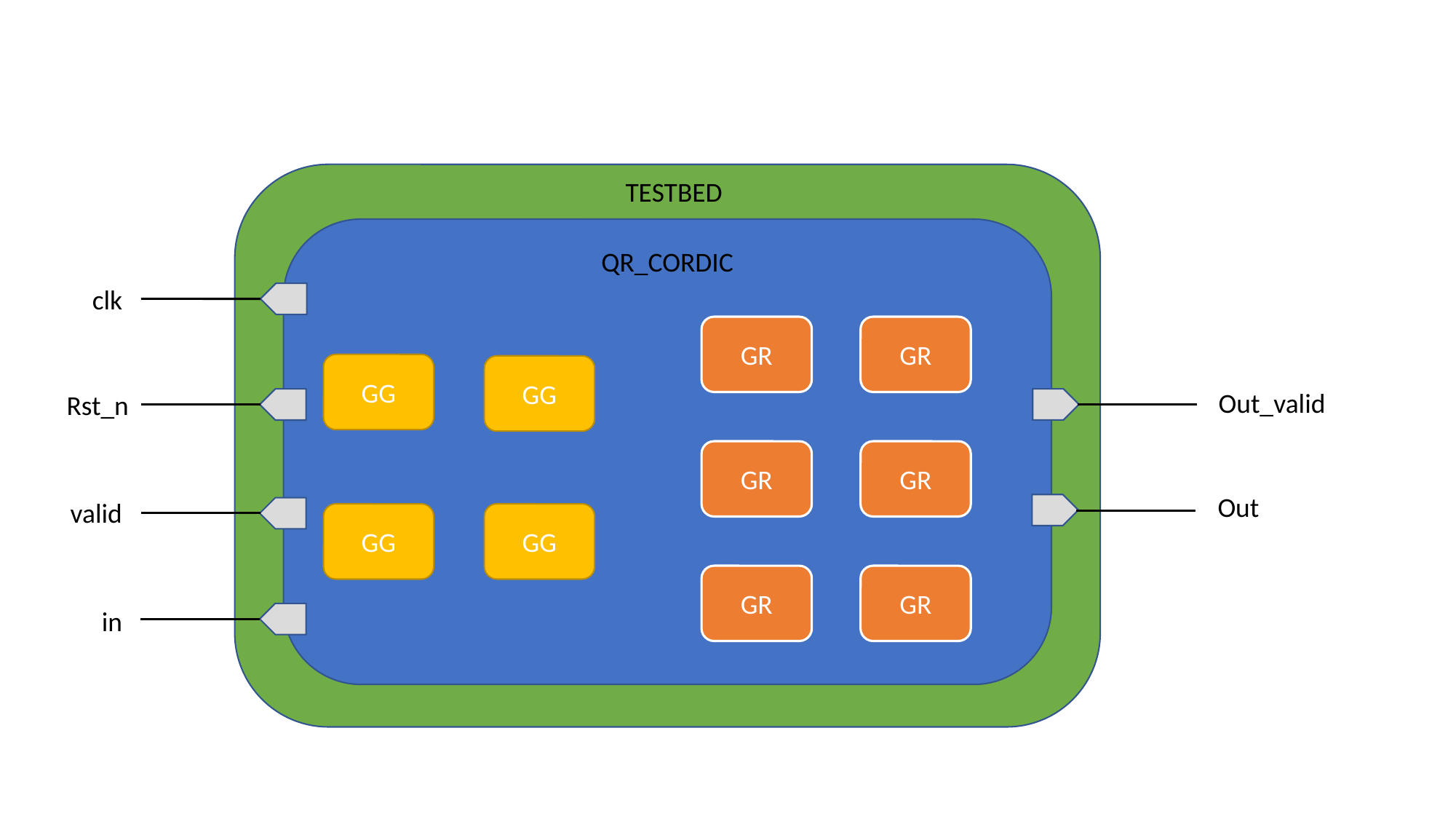

TESTBED

QR_CORDIC
clk

GR
GR
GG
GG
Out_valid
Rst_n

GR
GR
Out
valid

GG
GG
GR
GR
in